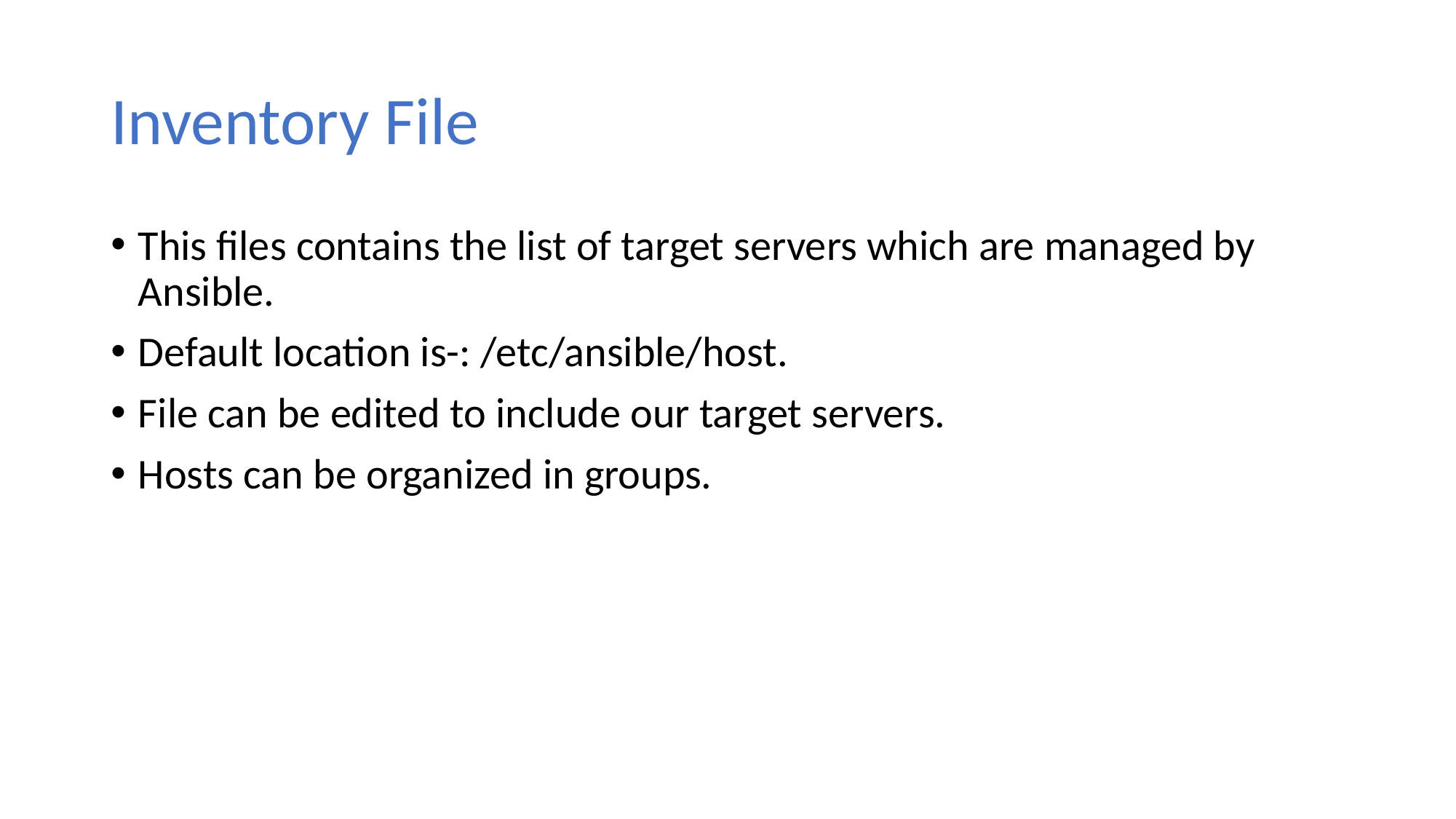

# Inventory File
This files contains the list of target servers which are managed by Ansible.
Default location is-: /etc/ansible/host.
File can be edited to include our target servers.
Hosts can be organized in groups.